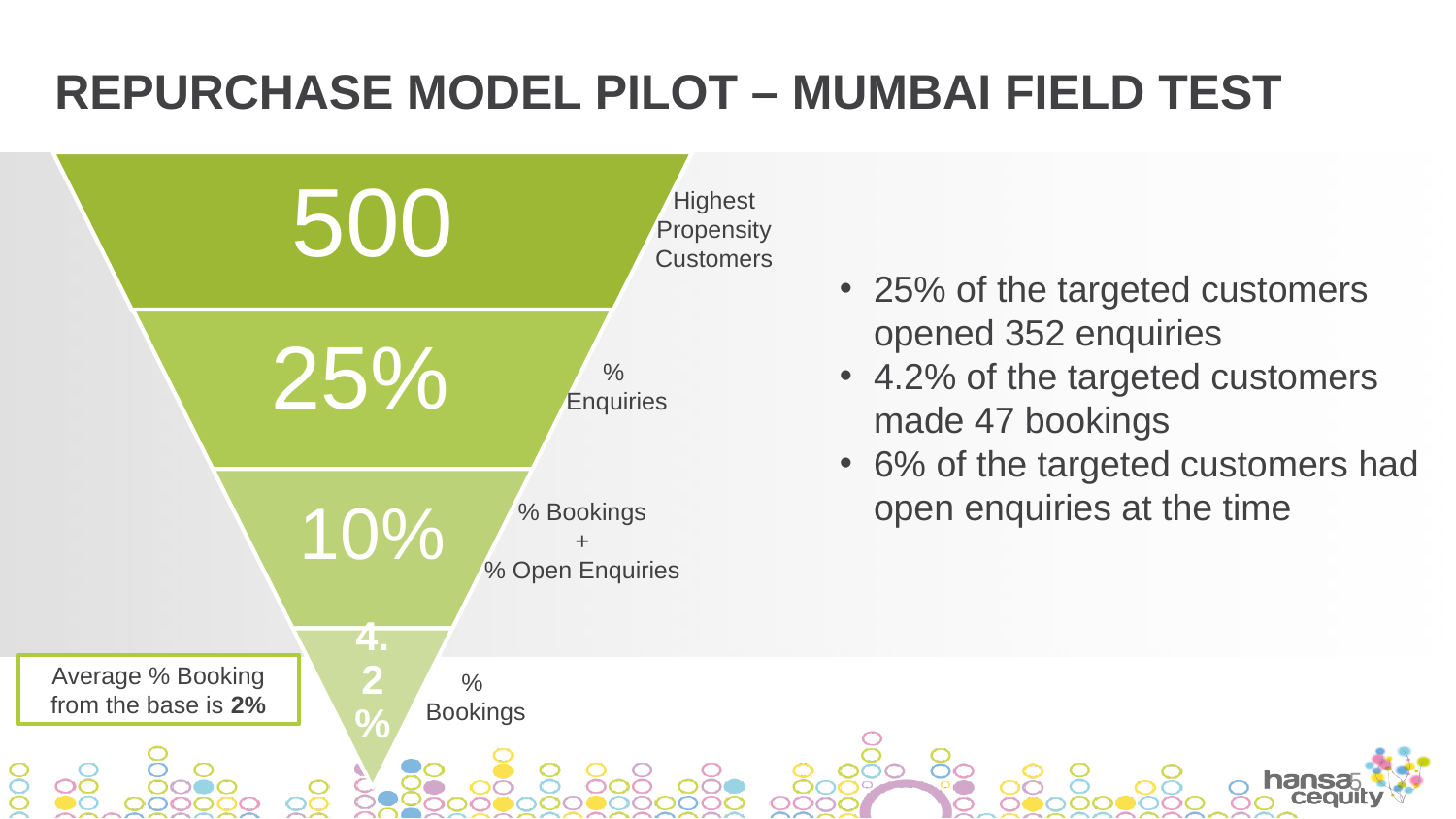

# RePURCHASE Model Pilot – Mumbai FIELD TEST
500
25%
10%
4.2%
Highest Propensity Customers

25% of the targeted customers opened 352 enquiries
4.2% of the targeted customers made 47 bookings
6% of the targeted customers had open enquiries at the time

%
Enquiries
% Bookings
+
% Open Enquiries
Average % Booking from the base is 2%
%
Bookings
5